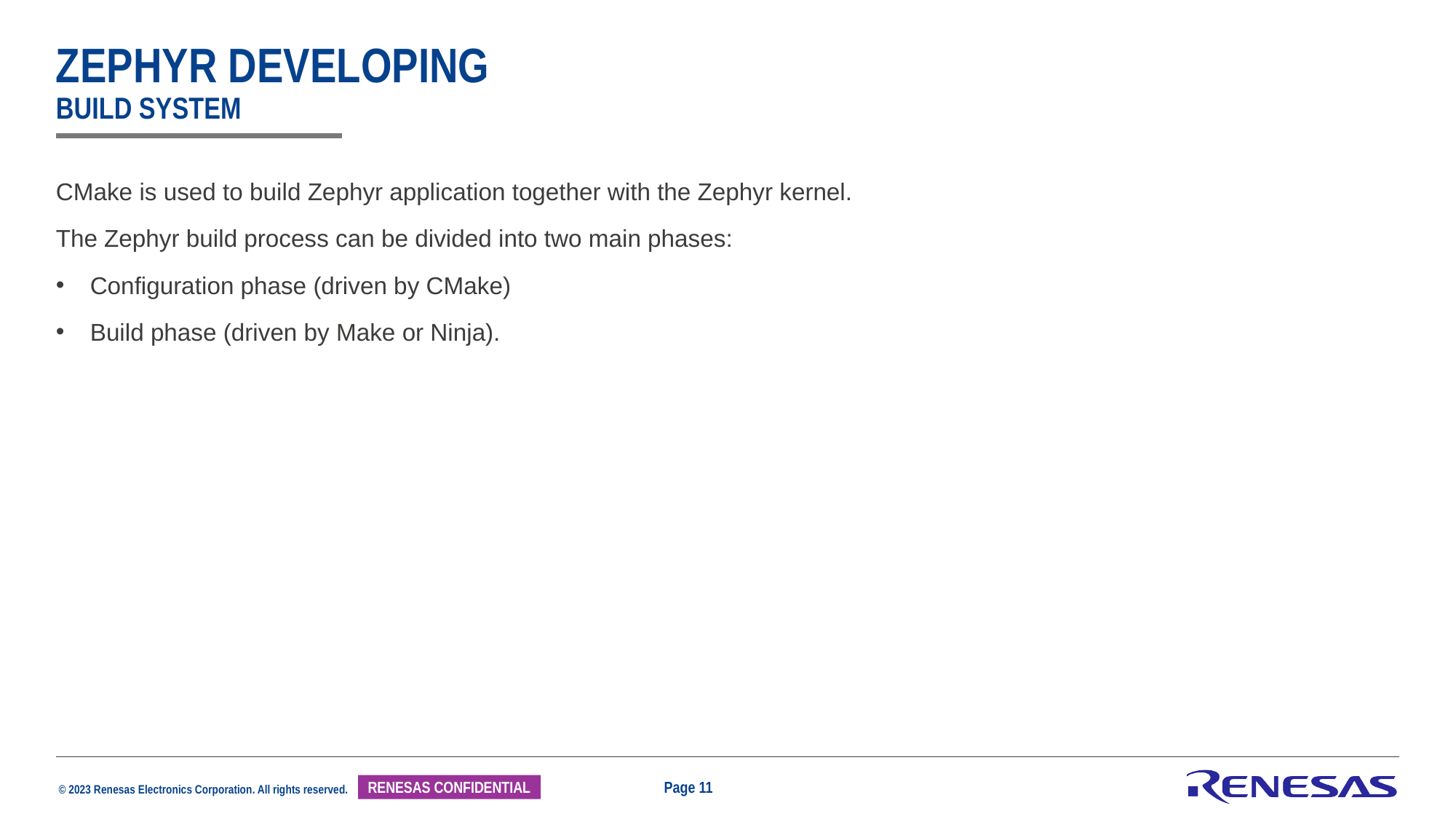

# Zephyr developing build system
CMake is used to build Zephyr application together with the Zephyr kernel.
The Zephyr build process can be divided into two main phases:
Configuration phase (driven by CMake)
Build phase (driven by Make or Ninja).